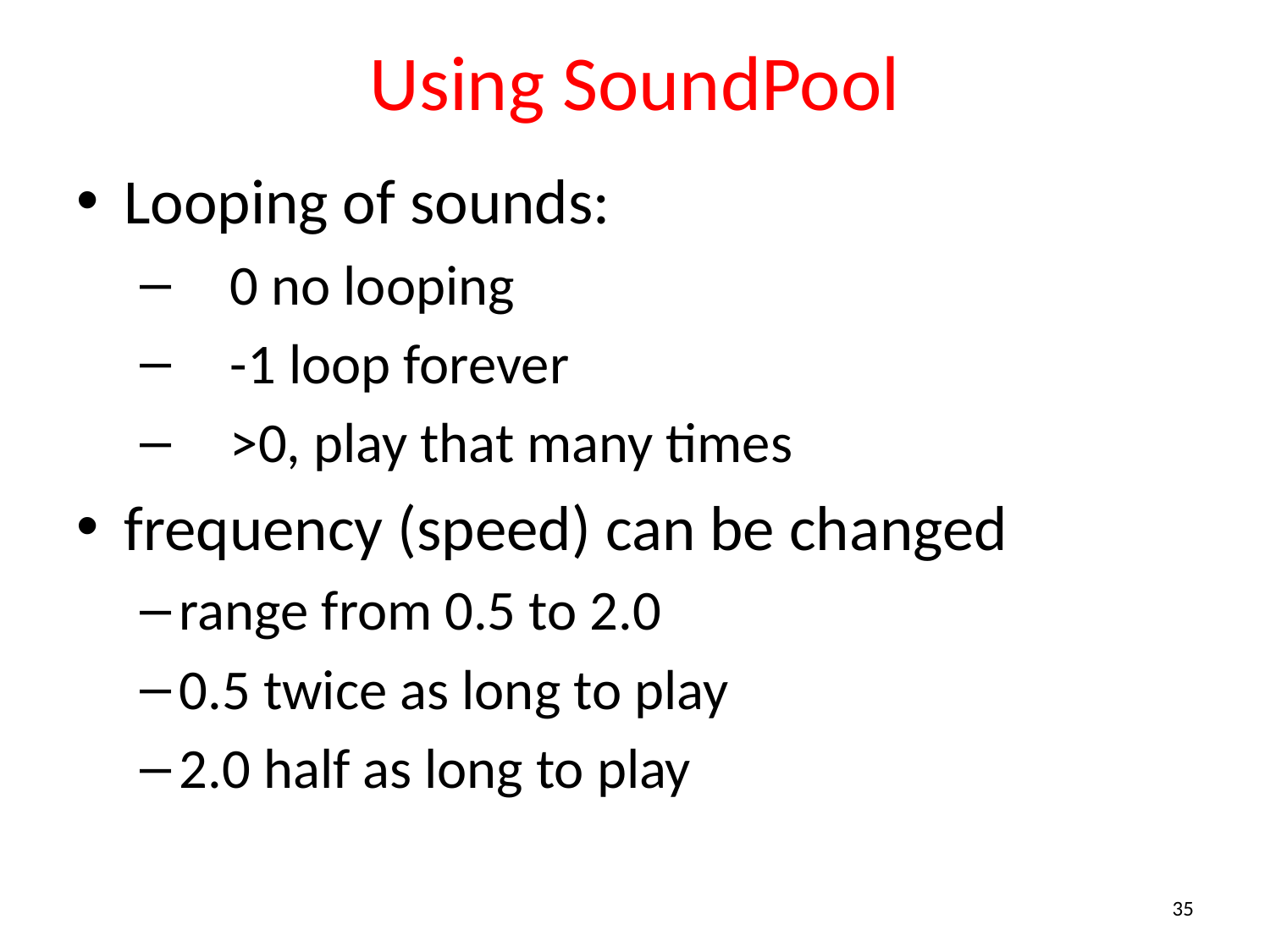

# Using SoundPool
Looping of sounds:
    0 no looping
    -1 loop forever
    >0, play that many times
frequency (speed) can be changed
range from 0.5 to 2.0
0.5 twice as long to play
2.0 half as long to play

35